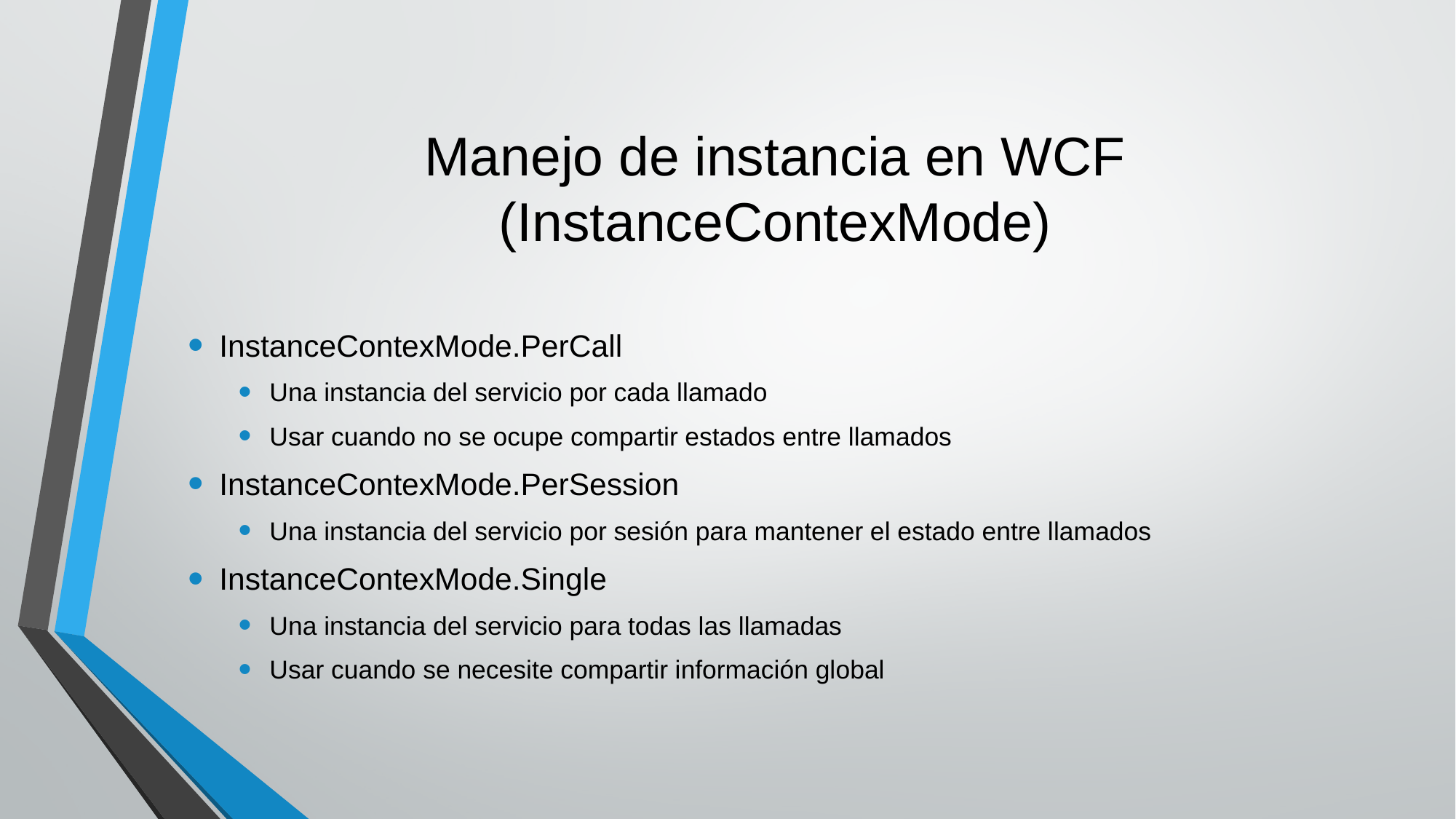

# Manejo de instancia en WCF (InstanceContexMode)
InstanceContexMode.PerCall
Una instancia del servicio por cada llamado
Usar cuando no se ocupe compartir estados entre llamados
InstanceContexMode.PerSession
Una instancia del servicio por sesión para mantener el estado entre llamados
InstanceContexMode.Single
Una instancia del servicio para todas las llamadas
Usar cuando se necesite compartir información global